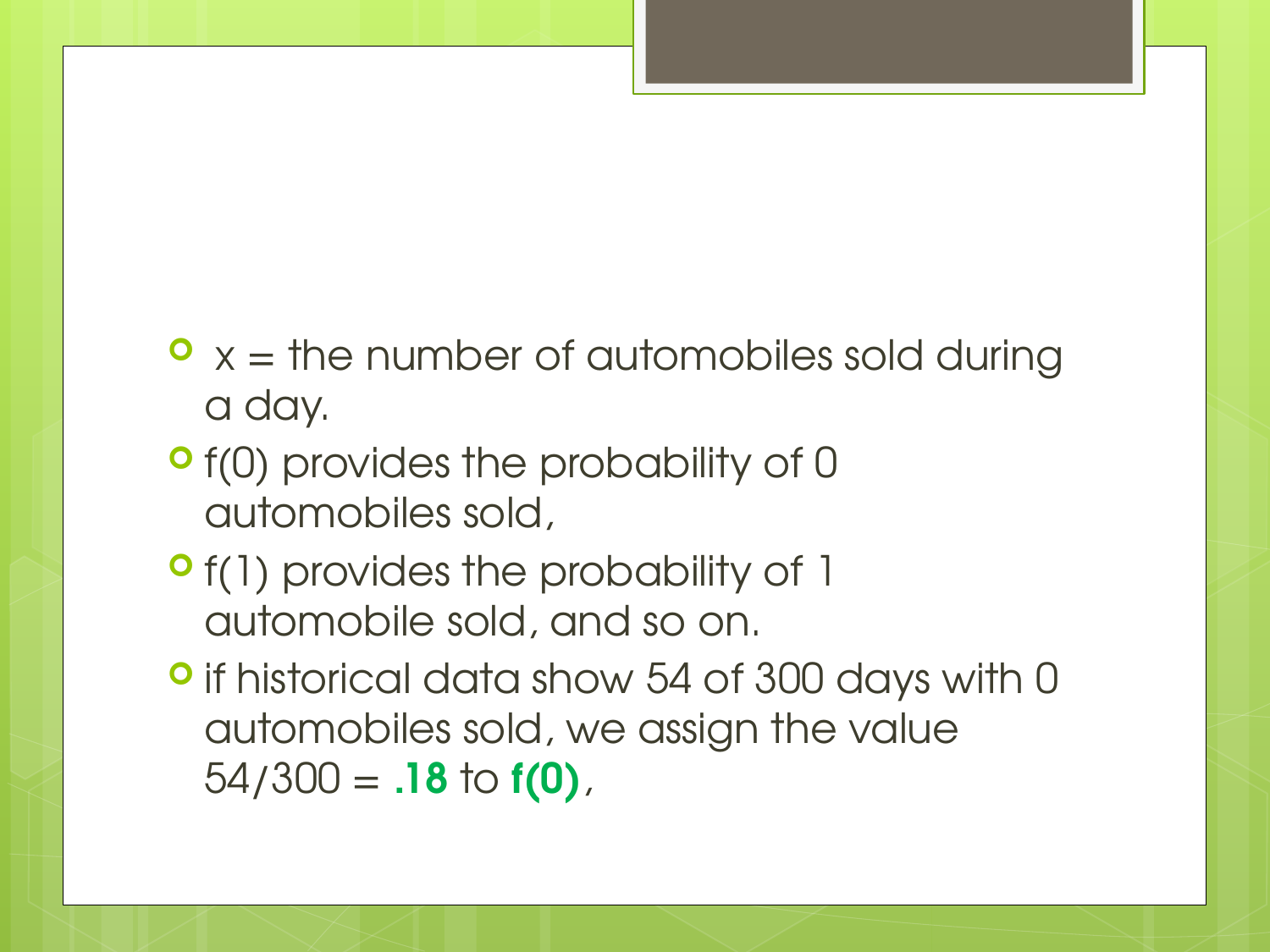

#
 x = the number of automobiles sold during a day.
f(0) provides the probability of 0 automobiles sold,
f(1) provides the probability of 1 automobile sold, and so on.
if historical data show 54 of 300 days with 0 automobiles sold, we assign the value 54/300 = .18 to f(0),